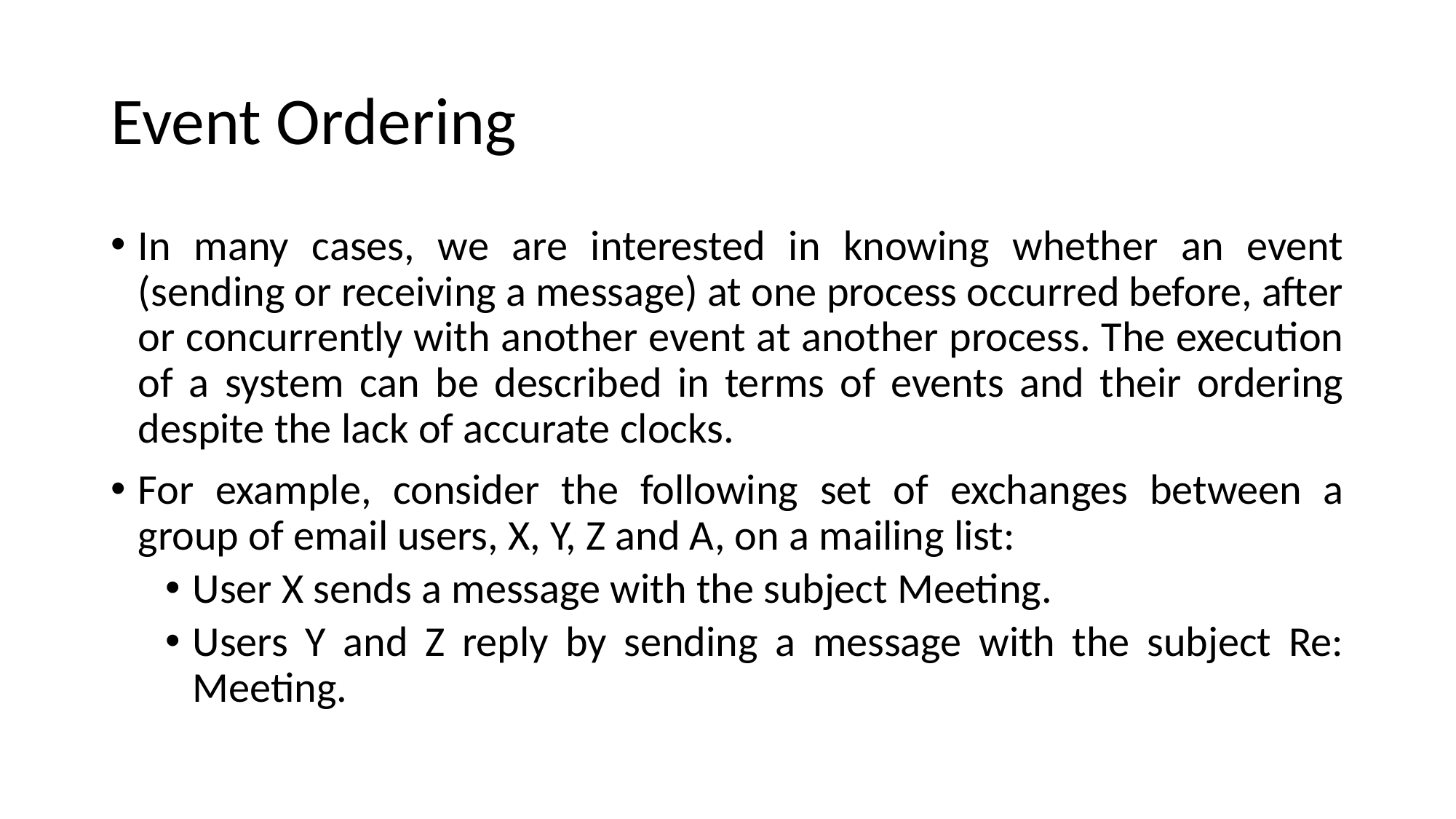

# Event Ordering
In many cases, we are interested in knowing whether an event (sending or receiving a message) at one process occurred before, after or concurrently with another event at another process. The execution of a system can be described in terms of events and their ordering despite the lack of accurate clocks.
For example, consider the following set of exchanges between a group of email users, X, Y, Z and A, on a mailing list:
User X sends a message with the subject Meeting.
Users Y and Z reply by sending a message with the subject Re: Meeting.